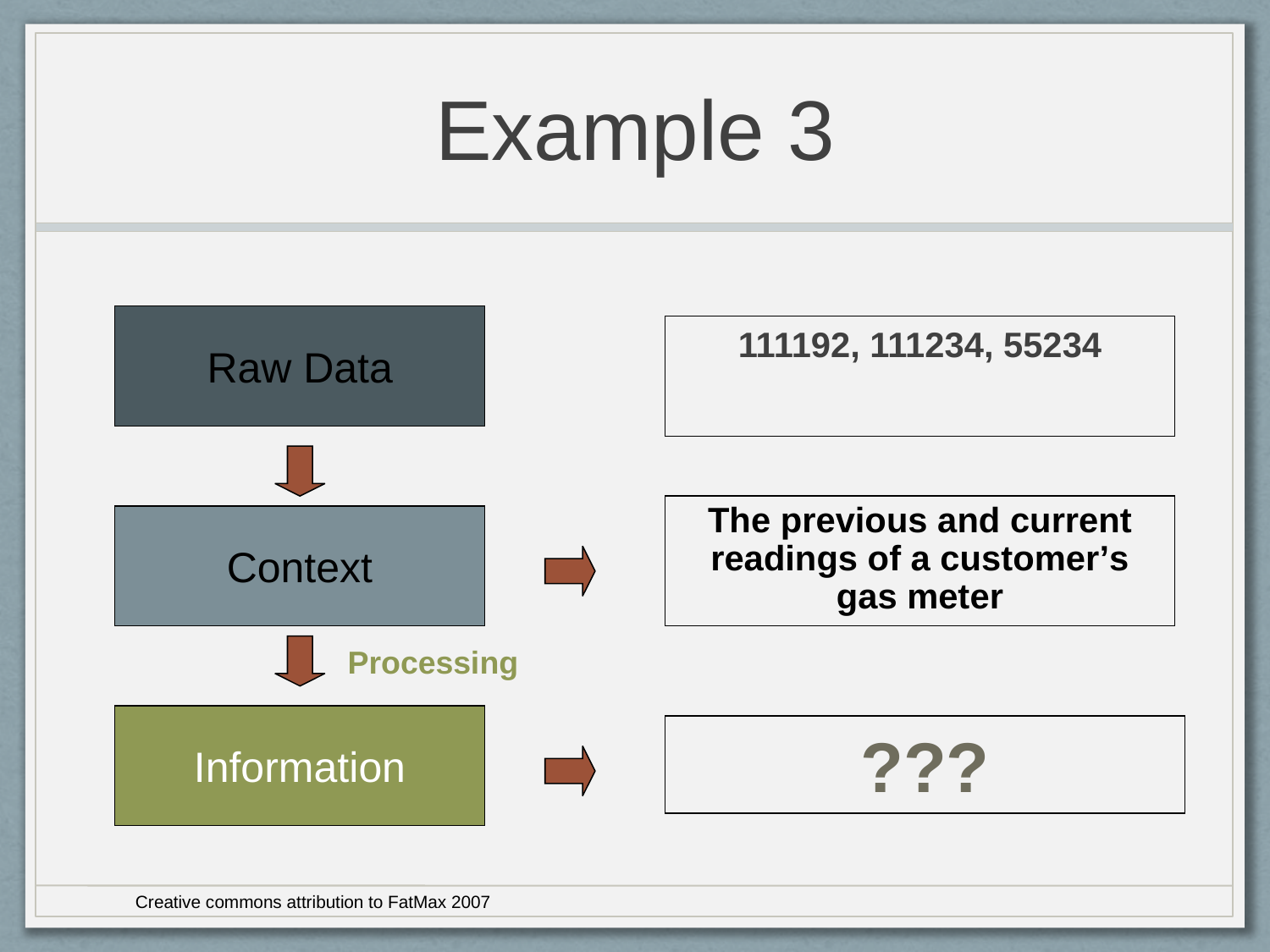

# Example 3
Raw Data
111192, 111234, 55234

The previous and current readings of a customer’s gas meter
Context

Processing
Information
???

Creative commons attribution to FatMax 2007